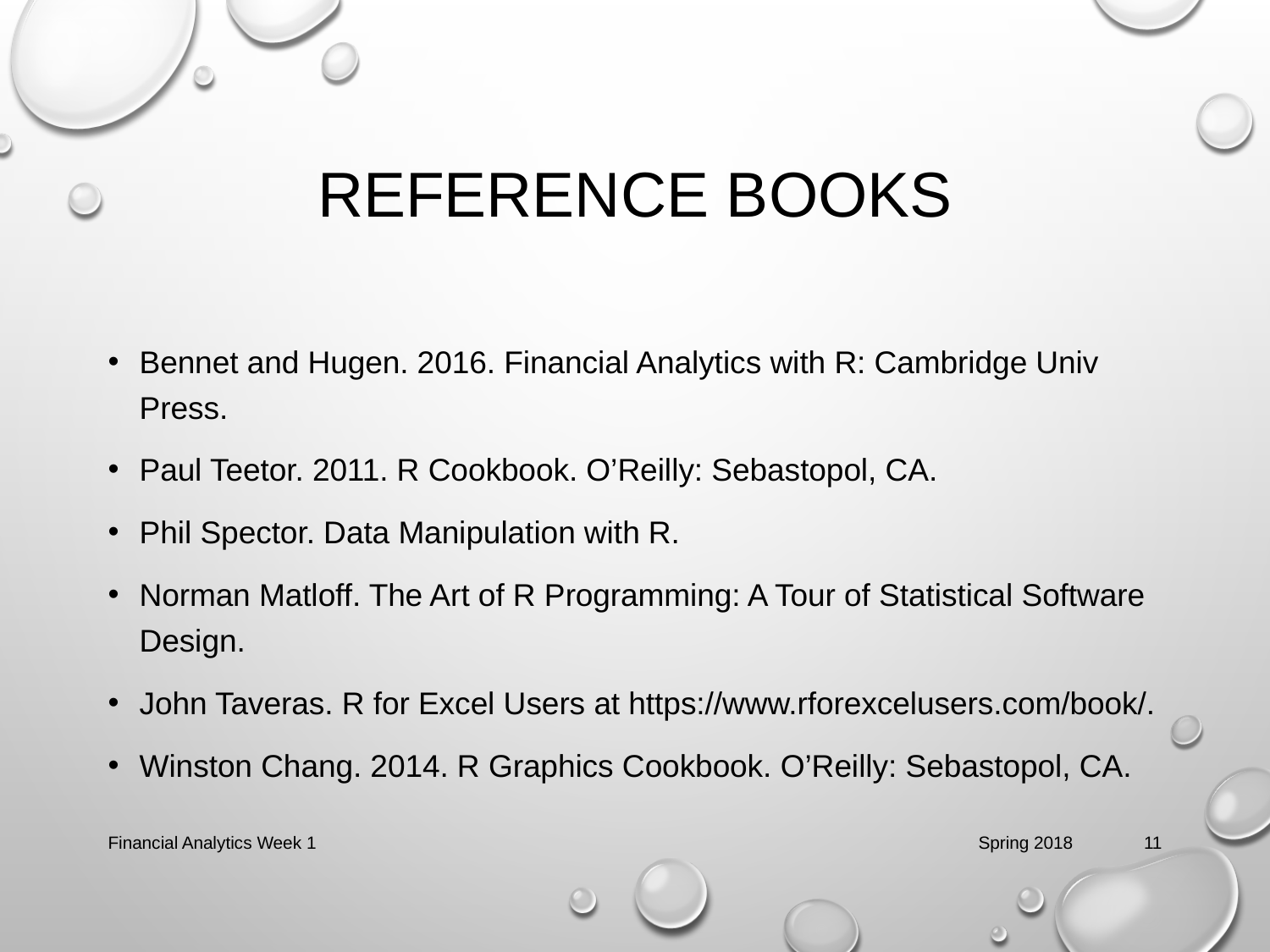

# Reference books
Bennet and Hugen. 2016. Financial Analytics with R: Cambridge Univ Press.
Paul Teetor. 2011. R Cookbook. O’Reilly: Sebastopol, CA.
Phil Spector. Data Manipulation with R.
Norman Matloff. The Art of R Programming: A Tour of Statistical Software Design.
John Taveras. R for Excel Users at https://www.rforexcelusers.com/book/.
Winston Chang. 2014. R Graphics Cookbook. O’Reilly: Sebastopol, CA.
Financial Analytics Week 1
Spring 2018
11